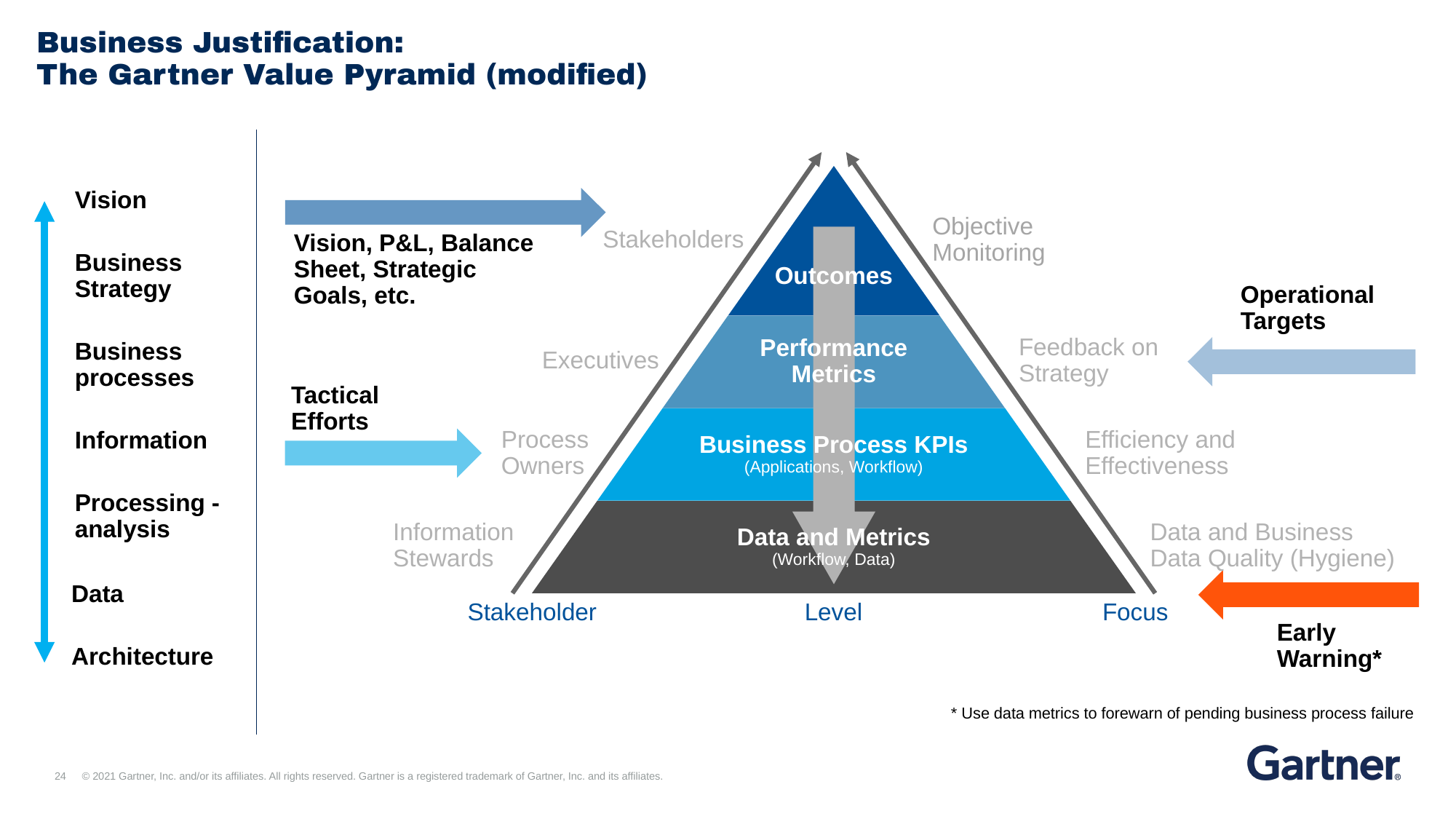

# Business Justification: The Gartner Value Pyramid (modified)

Outcomes
Performance
Metrics
Business Process KPIs
(Applications, Workflow)
Data and Metrics
(Workflow, Data)
Stakeholder
Level
Focus
Objective Monitoring
Stakeholders
Feedback on Strategy
Executives
Efficiency and
Effectiveness
Process Owners
Data and Business Data Quality (Hygiene)
Information Stewards
Vision

Vision, P&L, Balance Sheet, Strategic Goals, etc.
Business Strategy
Operational Targets
Business processes

Tactical Efforts
Information

Processing - analysis

Data
Early Warning*
Architecture
* Use data metrics to forewarn of pending business process failure